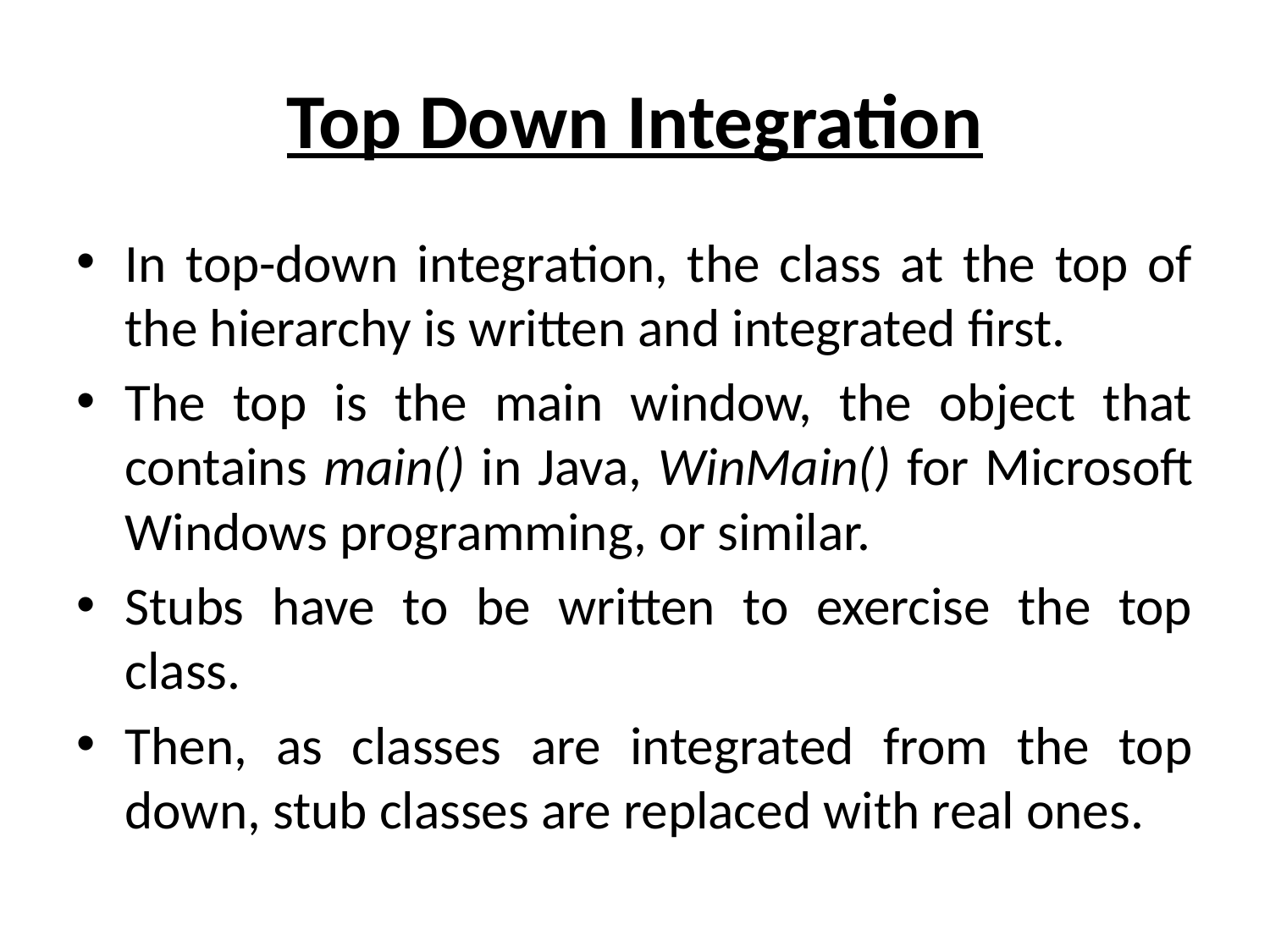

# Top Down Integration
In top-down integration, the class at the top of the hierarchy is written and integrated first.
The top is the main window, the object that contains main() in Java, WinMain() for Microsoft Windows programming, or similar.
Stubs have to be written to exercise the top class.
Then, as classes are integrated from the top down, stub classes are replaced with real ones.